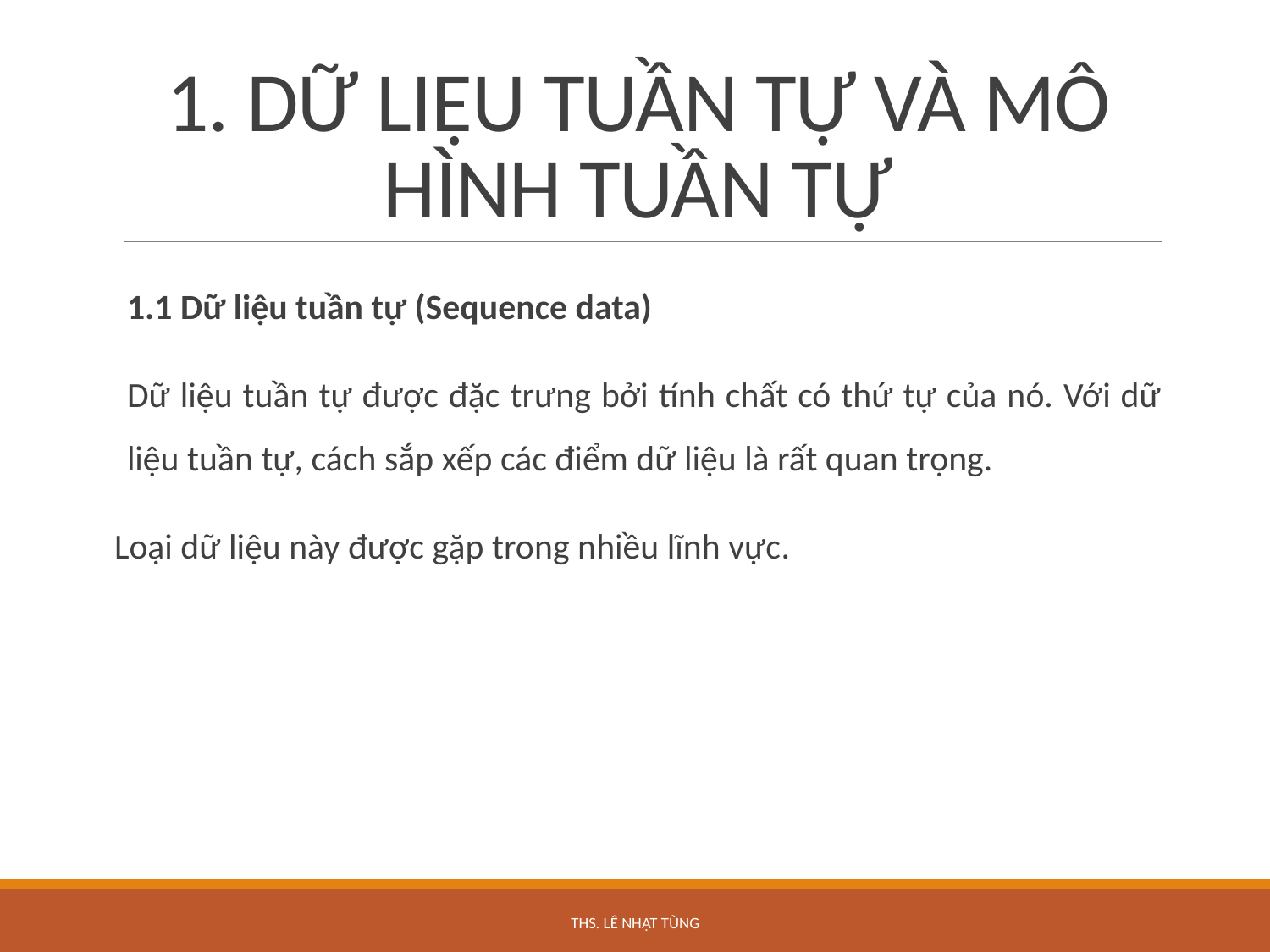

# 1. DỮ LIỆU TUẦN TỰ VÀ MÔ HÌNH TUẦN TỰ
1.1 Dữ liệu tuần tự (Sequence data)
Dữ liệu tuần tự được đặc trưng bởi tính chất có thứ tự của nó. Với dữ liệu tuần tự, cách sắp xếp các điểm dữ liệu là rất quan trọng.
Loại dữ liệu này được gặp trong nhiều lĩnh vực.

ThS. Lê Nhật Tùng